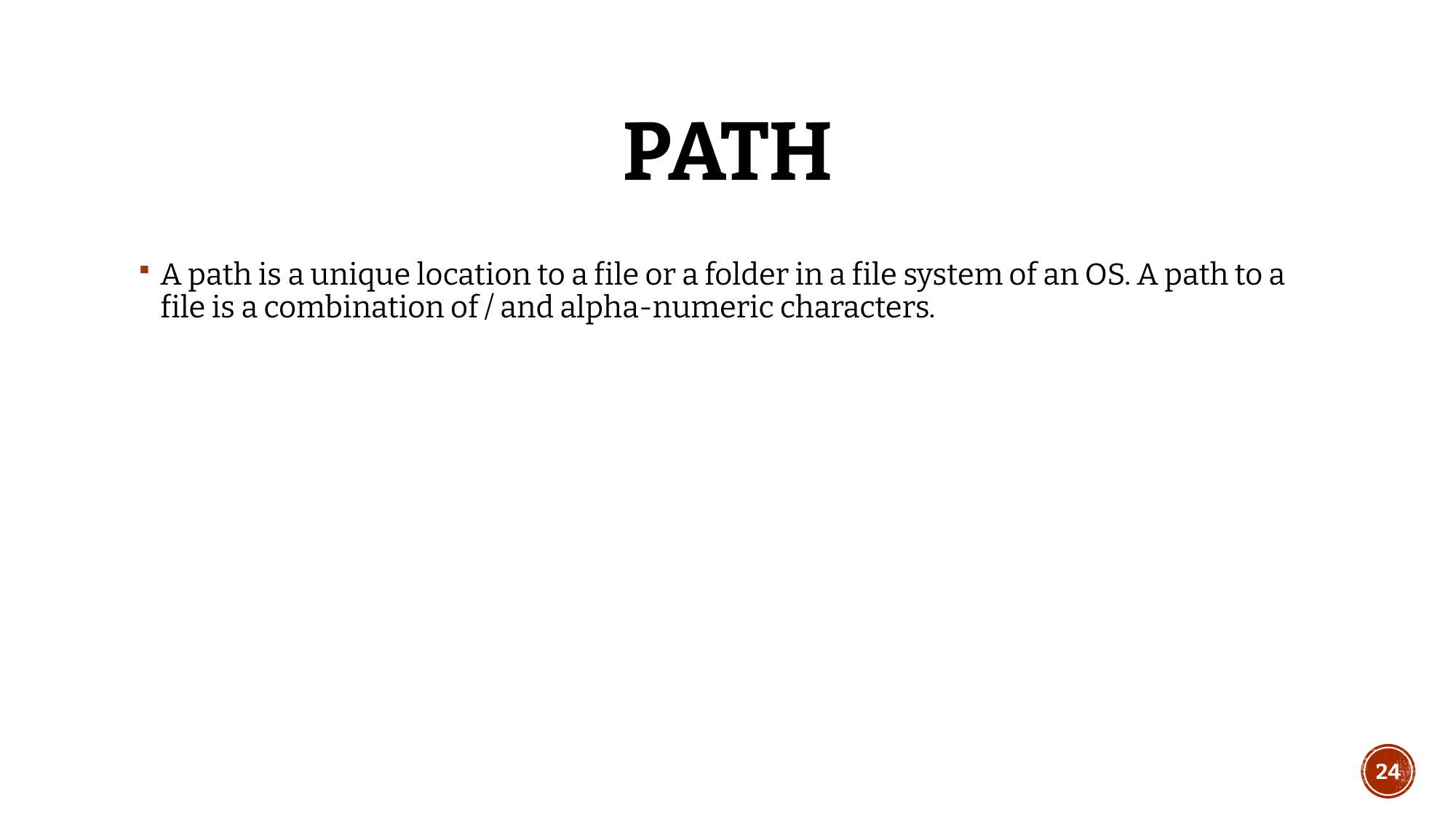

# Path
A path is a unique location to a file or a folder in a file system of an OS. A path to a file is a combination of / and alpha-numeric characters.

24